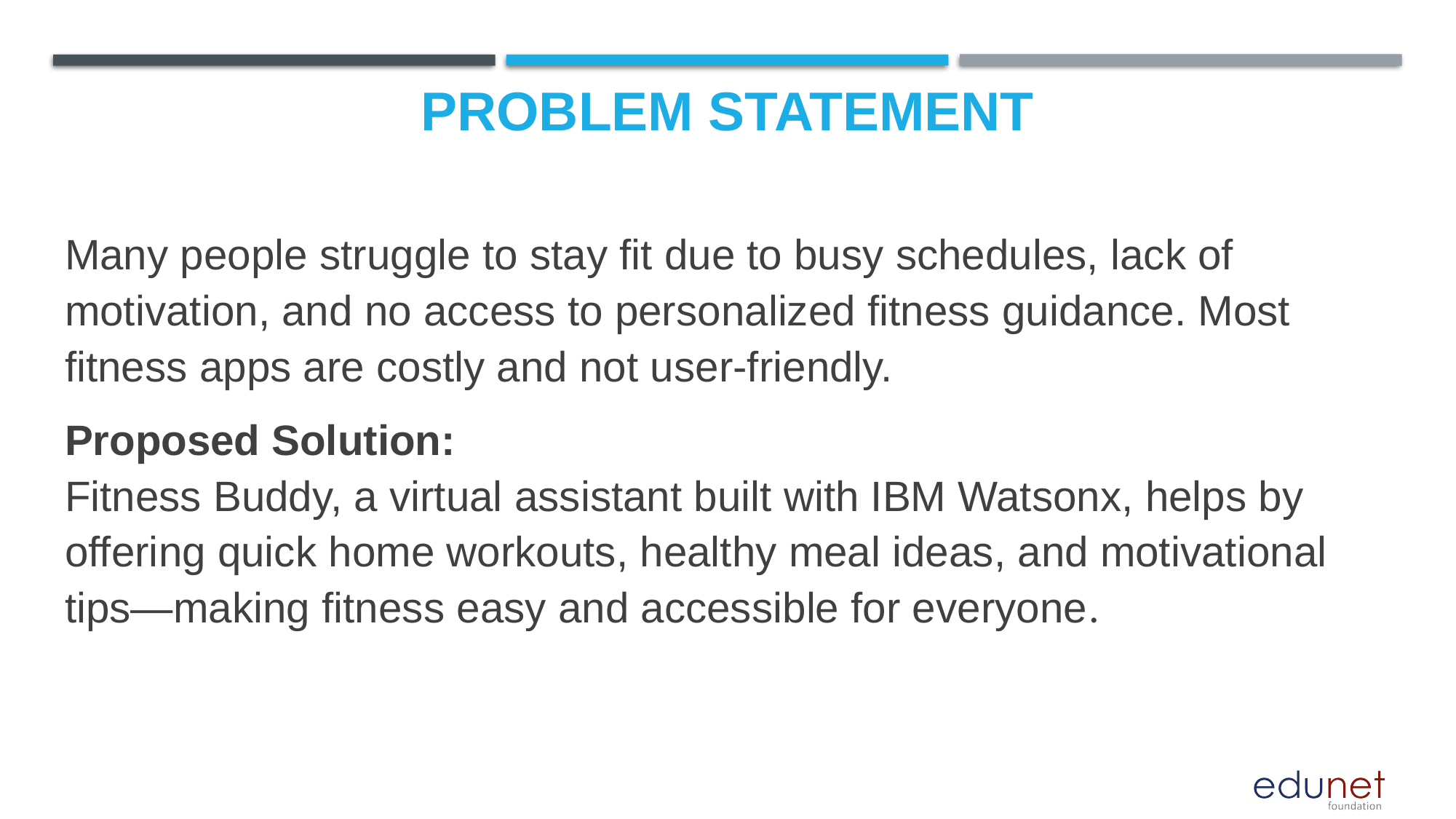

# Problem Statement
Many people struggle to stay fit due to busy schedules, lack of motivation, and no access to personalized fitness guidance. Most fitness apps are costly and not user-friendly.
Proposed Solution:
Fitness Buddy, a virtual assistant built with IBM Watsonx, helps by offering quick home workouts, healthy meal ideas, and motivational tips—making fitness easy and accessible for everyone.